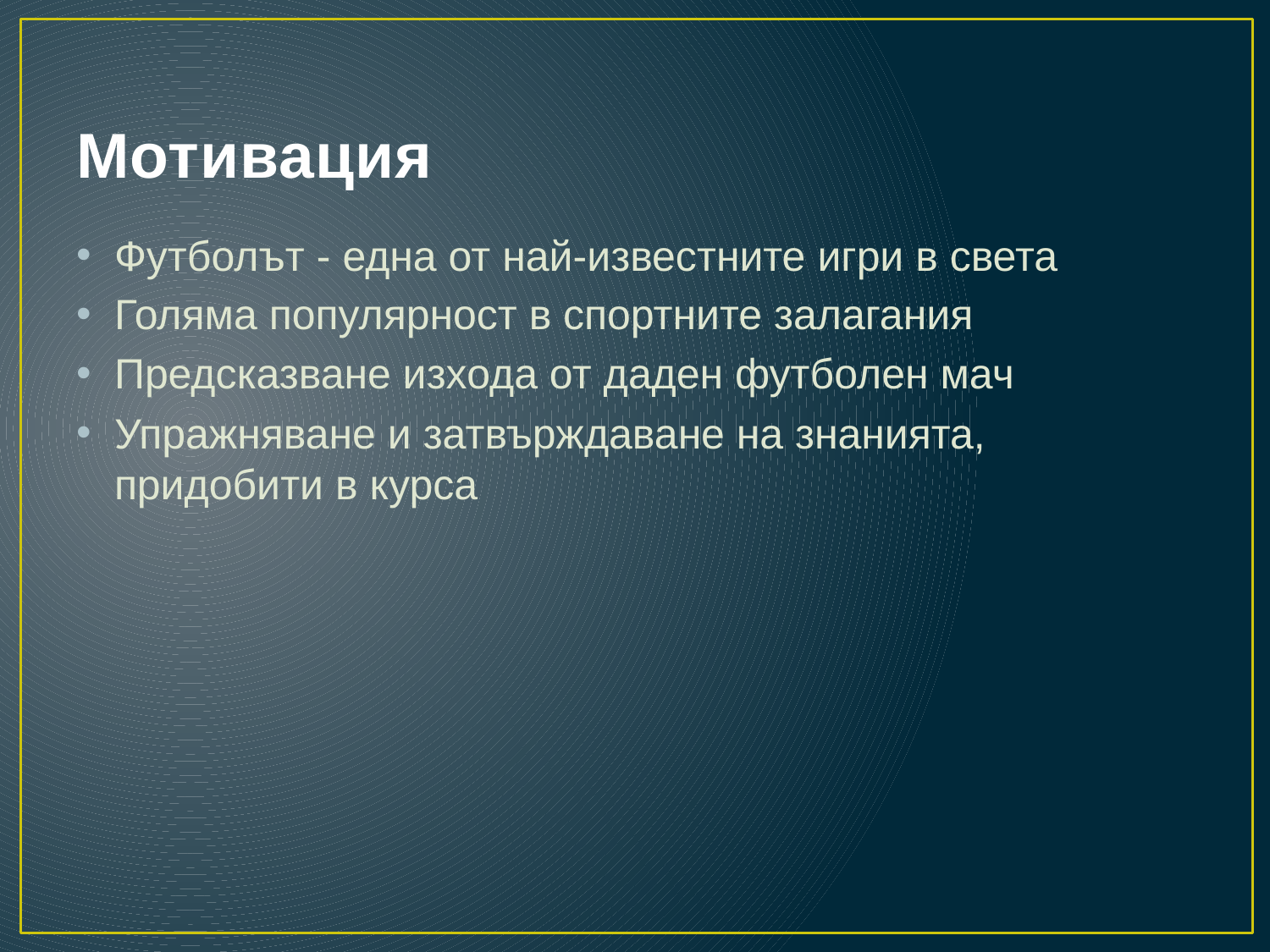

# Мотивация
Футболът - една от най-известните игри в света
Голяма популярност в спортните залагания
Предсказване изхода от даден футболен мач
Упражняване и затвърждаване на знанията, придобити в курса